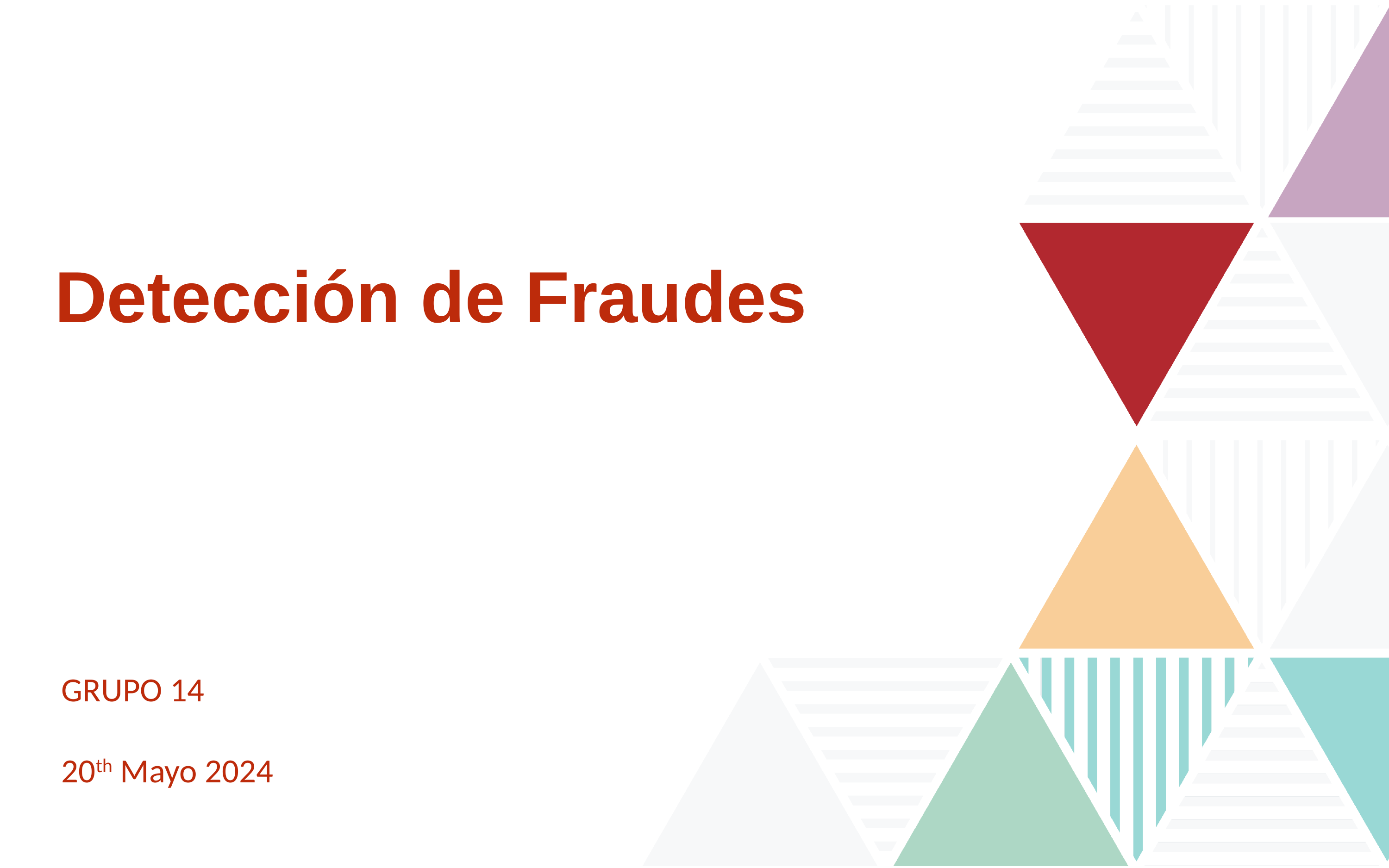

# Detección de Fraudes
GRUPO 14

20th Mayo 2024